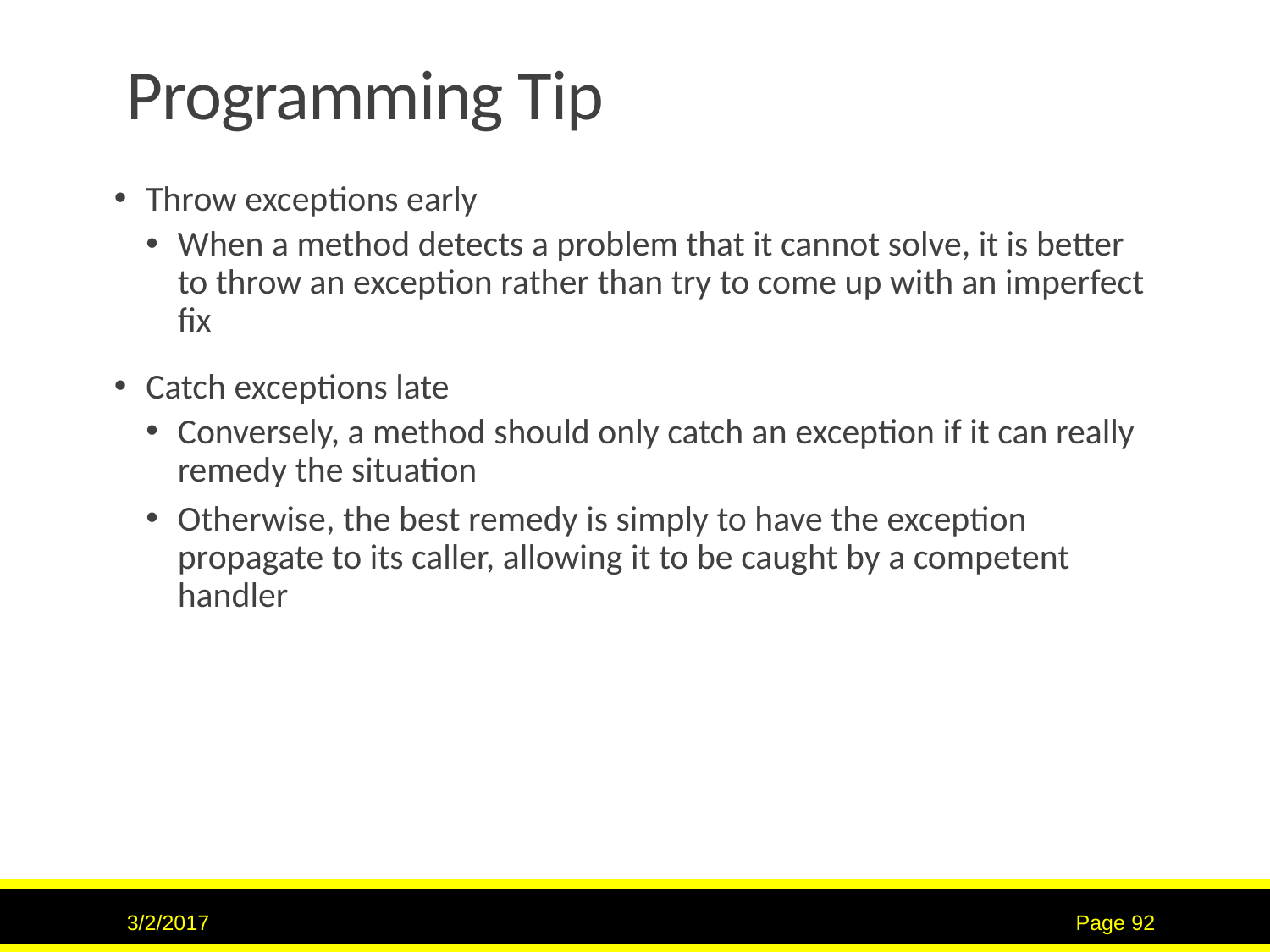

# Programming Tip
Throw exceptions early
When a method detects a problem that it cannot solve, it is better to throw an exception rather than try to come up with an imperfect fix
Catch exceptions late
Conversely, a method should only catch an exception if it can really remedy the situation
Otherwise, the best remedy is simply to have the exception propagate to its caller, allowing it to be caught by a competent handler
3/2/2017
Page 92